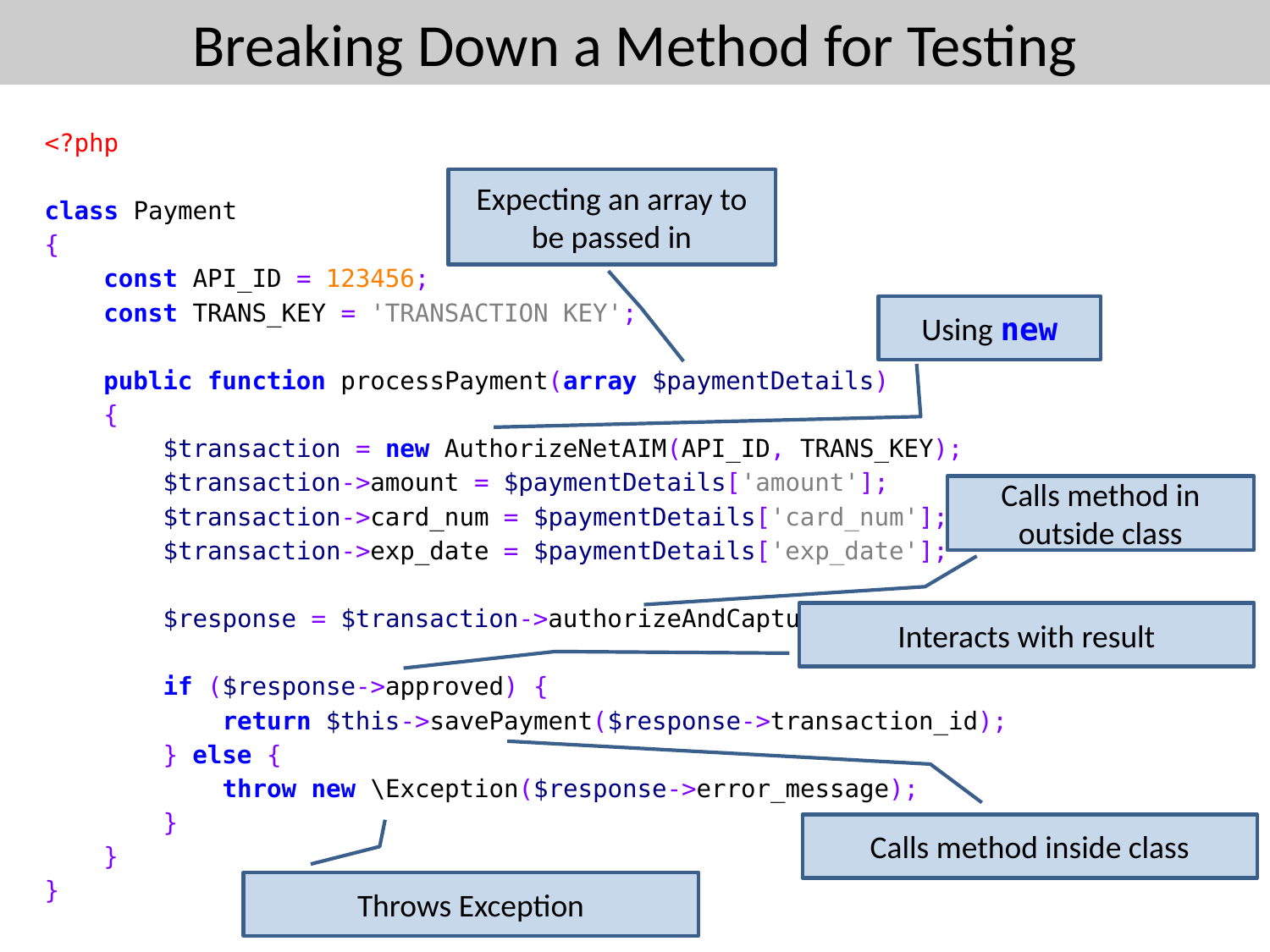

# Breaking Down a Method for Testing
<?php

class Payment
{
    const API_ID = 123456;
    const TRANS_KEY = 'TRANSACTION KEY';

    public function processPayment(array $paymentDetails)
    {
        $transaction = new AuthorizeNetAIM(API_ID, TRANS_KEY);
        $transaction->amount = $paymentDetails['amount'];
        $transaction->card_num = $paymentDetails['card_num'];
        $transaction->exp_date = $paymentDetails['exp_date'];

        $response = $transaction->authorizeAndCapture();

        if ($response->approved) {
            return $this->savePayment($response->transaction_id);
        } else {
            throw new \Exception($response->error_message);
        }
    }
}
Expecting an array to be passed in
Using new
Calls method in outside class
Interacts with result
Calls method inside class
Throws Exception